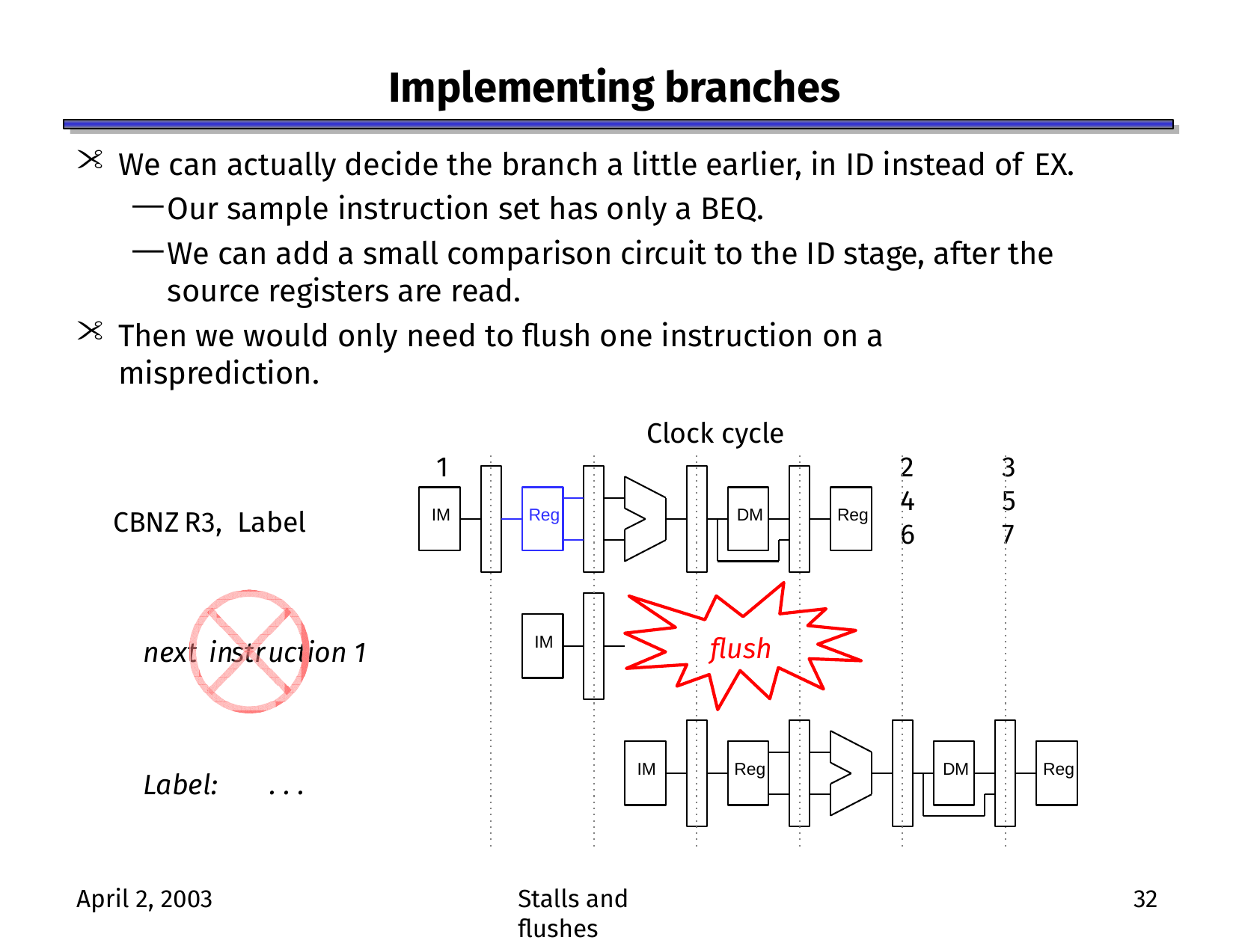

# Implementing branches
We can actually decide the branch a little earlier, in ID instead of EX.
Our sample instruction set has only a BEQ.
We can add a small comparison circuit to the ID stage, after the  source registers are read.
Then we would only need to flush one instruction on a misprediction.
Clock cycle
1	2	3	4	5	6	7

IM
Reg
DM
Reg
CBNZ	R3,  Label

flush
IM

ne	in	uction 1

xt
st
r

IM
Reg
DM
Reg

Label:	. . .

April 2, 2003
Stalls and flushes
32